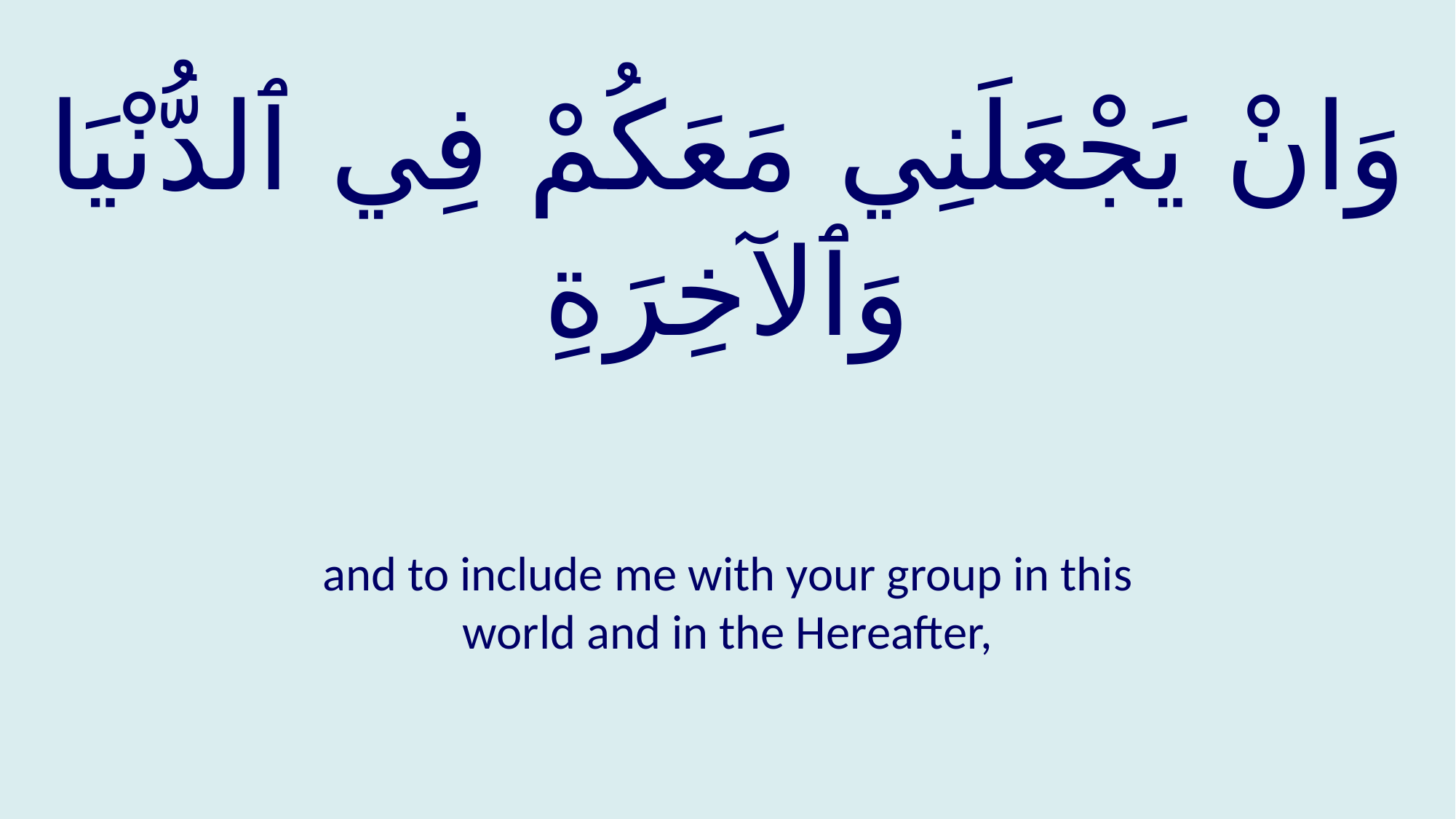

# وَانْ يَجْعَلَنِي مَعَكُمْ فِي ٱلدُّنْيَا وَٱلآخِرَةِ
and to include me with your group in this world and in the Hereafter,